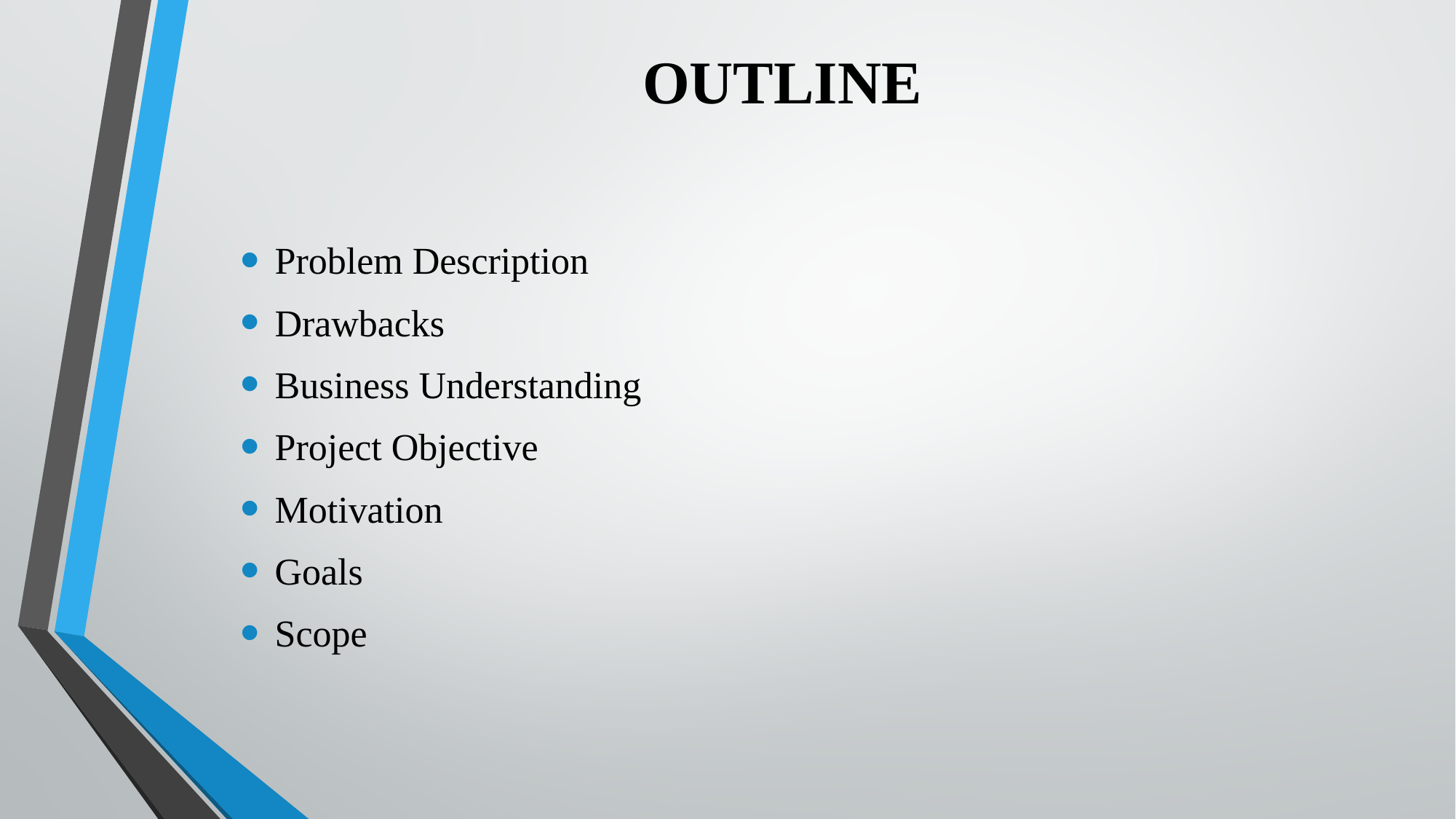

# OUTLINE
Problem Description
Drawbacks
Business Understanding
Project Objective
Motivation
Goals
Scope